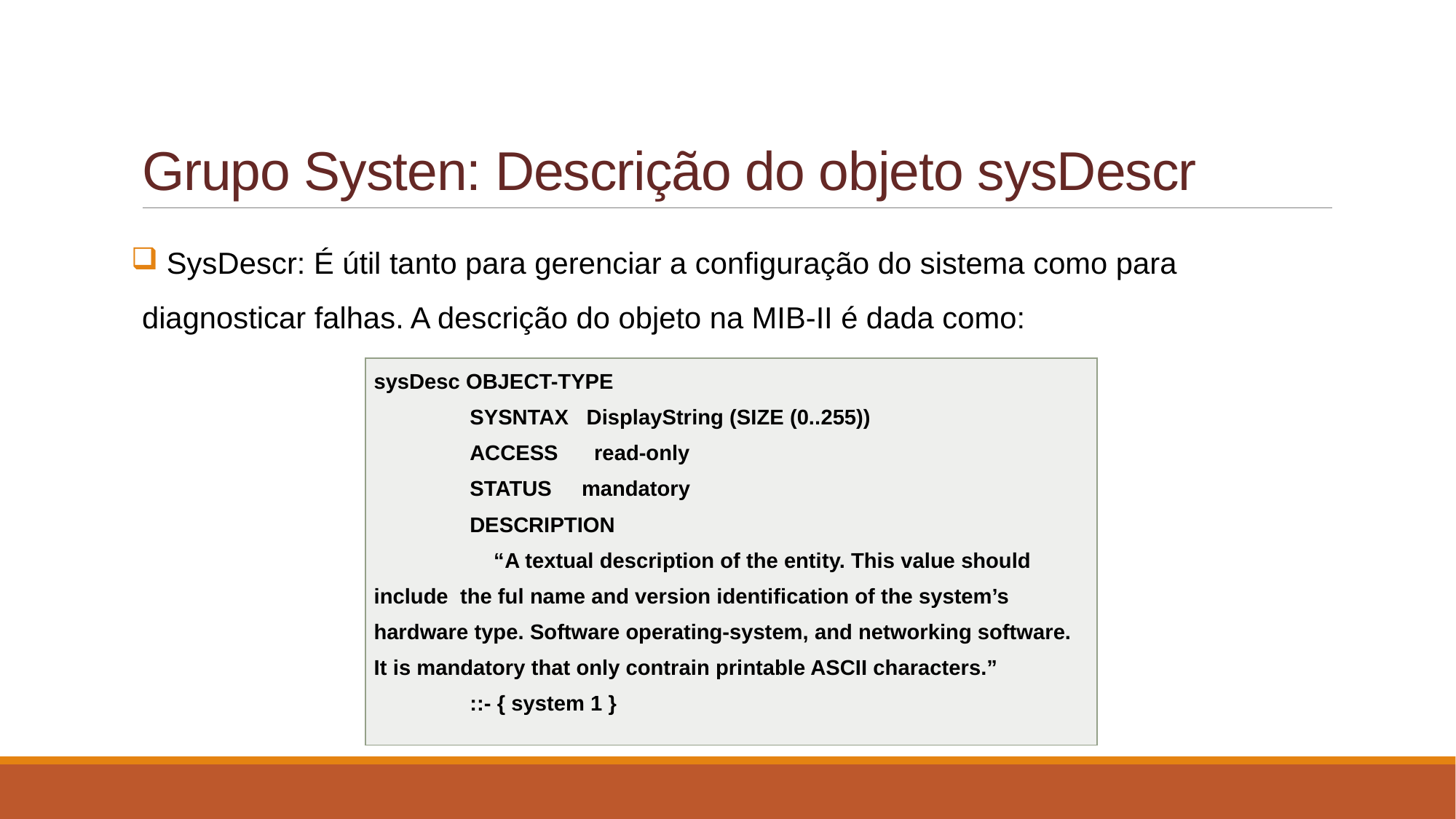

# Grupo Systen: Descrição do objeto sysDescr
 SysDescr: É útil tanto para gerenciar a configuração do sistema como para diagnosticar falhas. A descrição do objeto na MIB-II é dada como:

| sysDesc OBJECT-TYPE SYSNTAX DisplayString (SIZE (0..255)) ACCESS read-only STATUS mandatory DESCRIPTION “A textual description of the entity. This value should include the ful name and version identification of the system’s hardware type. Software operating-system, and networking software. It is mandatory that only contrain printable ASCII characters.” ::- { system 1 } |
| --- |